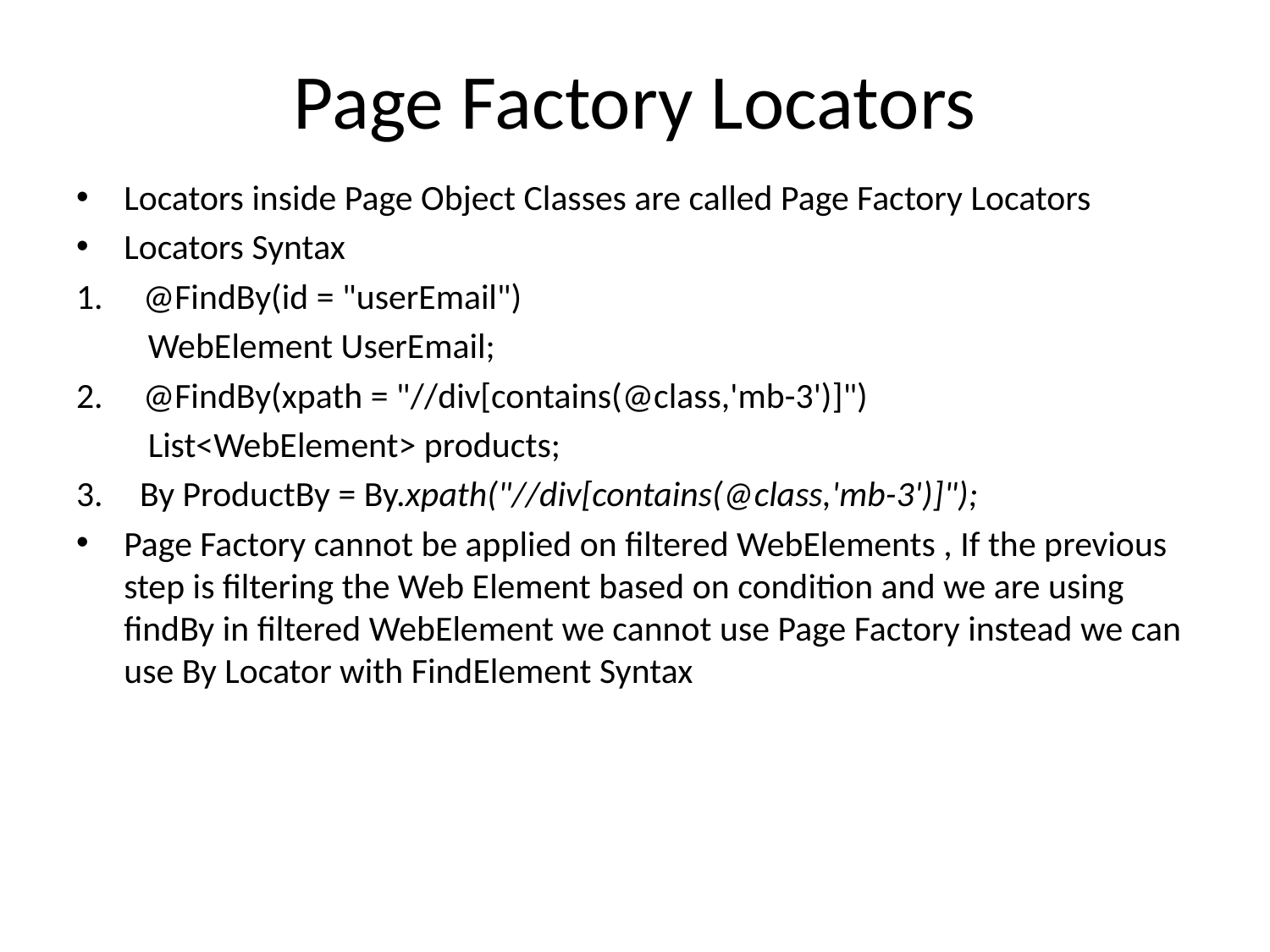

# Page Factory Locators
Locators inside Page Object Classes are called Page Factory Locators
Locators Syntax
1.     @FindBy(id = "userEmail")
	   WebElement UserEmail;
2.     @FindBy(xpath = "//div[contains(@class,'mb-3')]")
	   List<WebElement> products;
By ProductBy = By.xpath("//div[contains(@class,'mb-3')]");
Page Factory cannot be applied on filtered WebElements , If the previous step is filtering the Web Element based on condition and we are using findBy in filtered WebElement we cannot use Page Factory instead we can use By Locator with FindElement Syntax